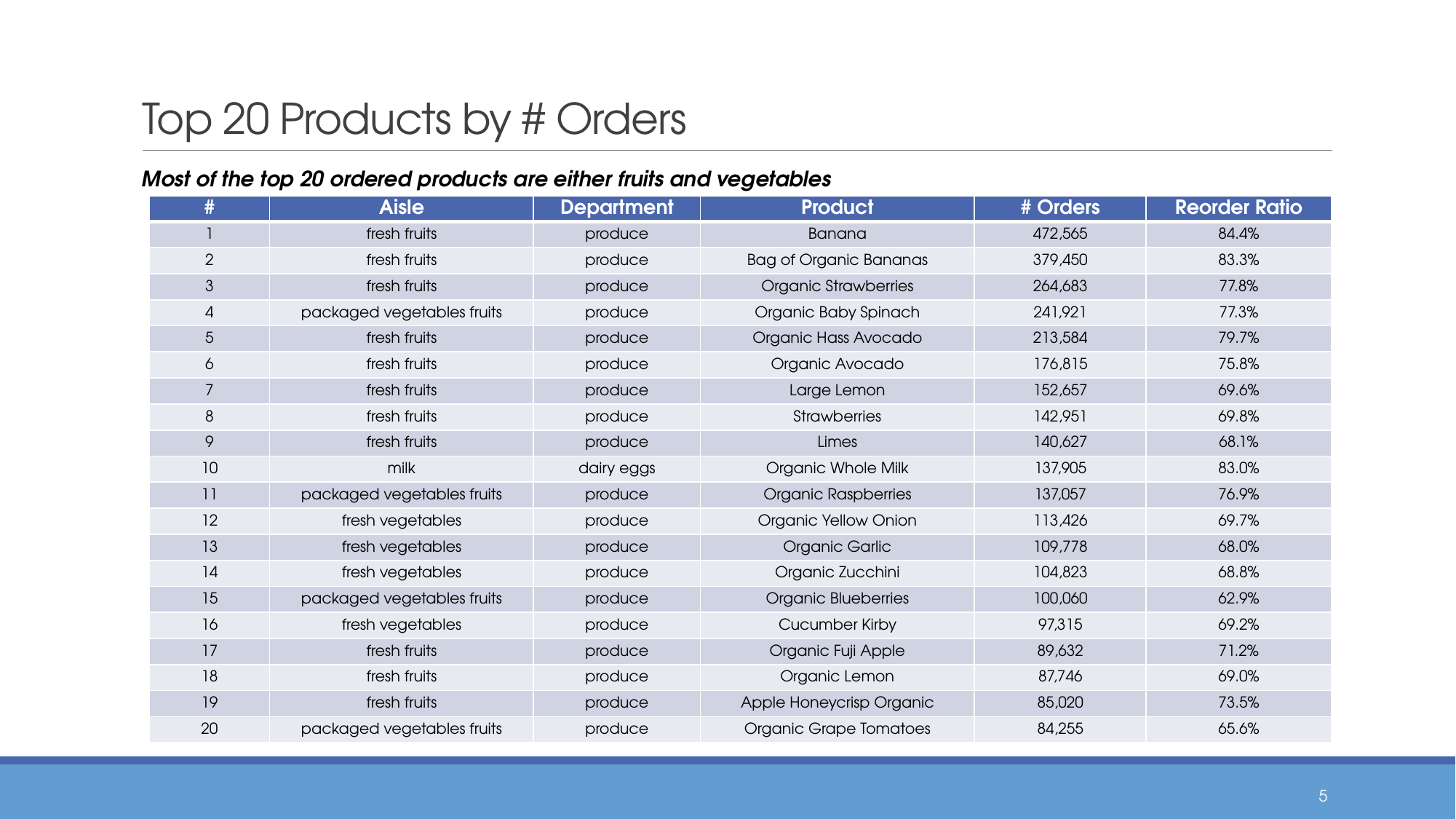

# Top 20 Products by # Orders
Most of the top 20 ordered products are either fruits and vegetables
| # | Aisle | Department | Product | # Orders | Reorder Ratio |
| --- | --- | --- | --- | --- | --- |
| 1 | fresh fruits | produce | Banana | 472,565 | 84.4% |
| 2 | fresh fruits | produce | Bag of Organic Bananas | 379,450 | 83.3% |
| 3 | fresh fruits | produce | Organic Strawberries | 264,683 | 77.8% |
| 4 | packaged vegetables fruits | produce | Organic Baby Spinach | 241,921 | 77.3% |
| 5 | fresh fruits | produce | Organic Hass Avocado | 213,584 | 79.7% |
| 6 | fresh fruits | produce | Organic Avocado | 176,815 | 75.8% |
| 7 | fresh fruits | produce | Large Lemon | 152,657 | 69.6% |
| 8 | fresh fruits | produce | Strawberries | 142,951 | 69.8% |
| 9 | fresh fruits | produce | Limes | 140,627 | 68.1% |
| 10 | milk | dairy eggs | Organic Whole Milk | 137,905 | 83.0% |
| 11 | packaged vegetables fruits | produce | Organic Raspberries | 137,057 | 76.9% |
| 12 | fresh vegetables | produce | Organic Yellow Onion | 113,426 | 69.7% |
| 13 | fresh vegetables | produce | Organic Garlic | 109,778 | 68.0% |
| 14 | fresh vegetables | produce | Organic Zucchini | 104,823 | 68.8% |
| 15 | packaged vegetables fruits | produce | Organic Blueberries | 100,060 | 62.9% |
| 16 | fresh vegetables | produce | Cucumber Kirby | 97,315 | 69.2% |
| 17 | fresh fruits | produce | Organic Fuji Apple | 89,632 | 71.2% |
| 18 | fresh fruits | produce | Organic Lemon | 87,746 | 69.0% |
| 19 | fresh fruits | produce | Apple Honeycrisp Organic | 85,020 | 73.5% |
| 20 | packaged vegetables fruits | produce | Organic Grape Tomatoes | 84,255 | 65.6% |
5